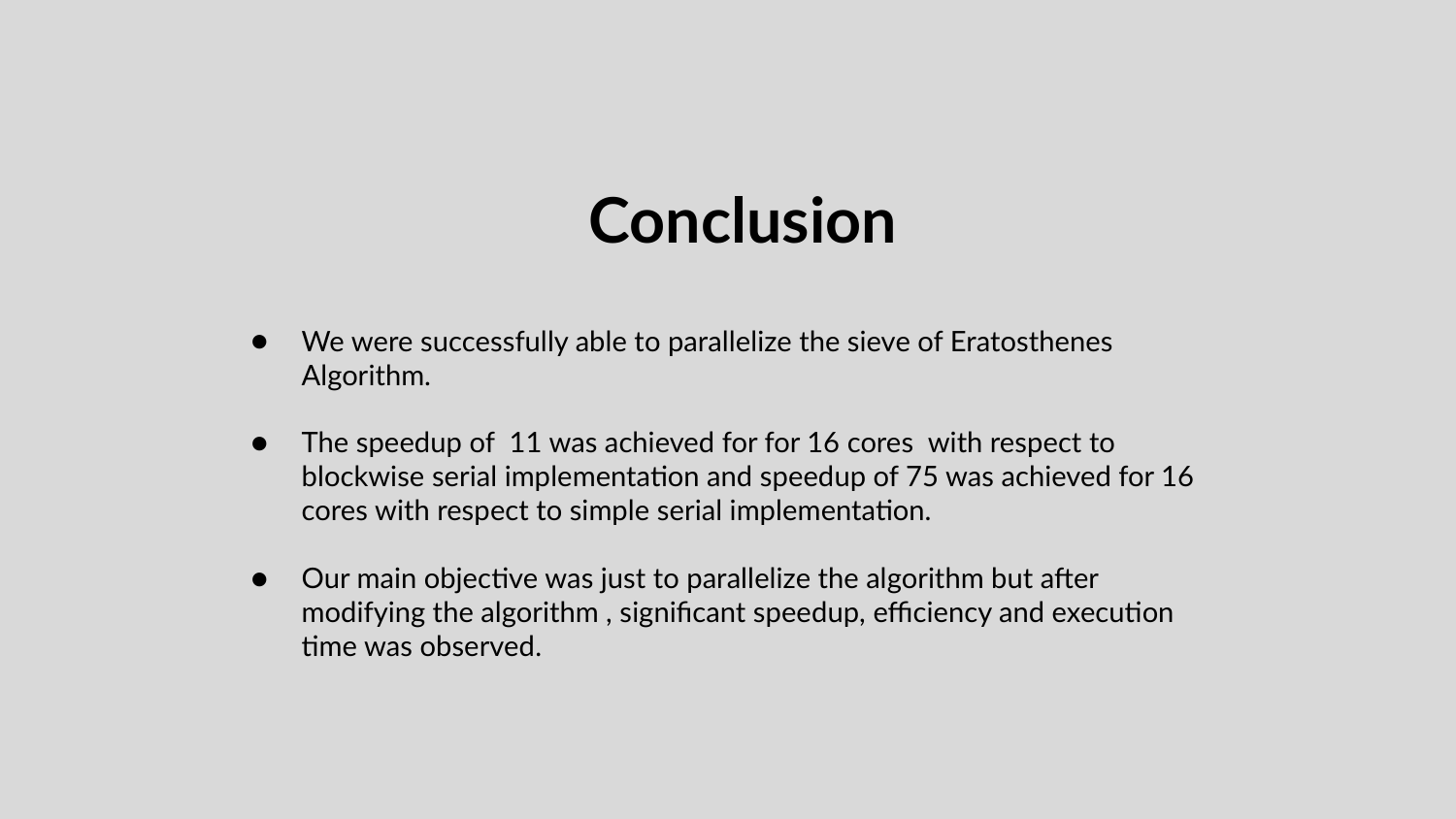

Conclusion
We were successfully able to parallelize the sieve of Eratosthenes Algorithm.

The speedup of  11 was achieved for for 16 cores  with respect to blockwise serial implementation and speedup of 75 was achieved for 16 cores with respect to simple serial implementation.

Our main objective was just to parallelize the algorithm but after modifying the algorithm , significant speedup, efficiency and execution time was observed.